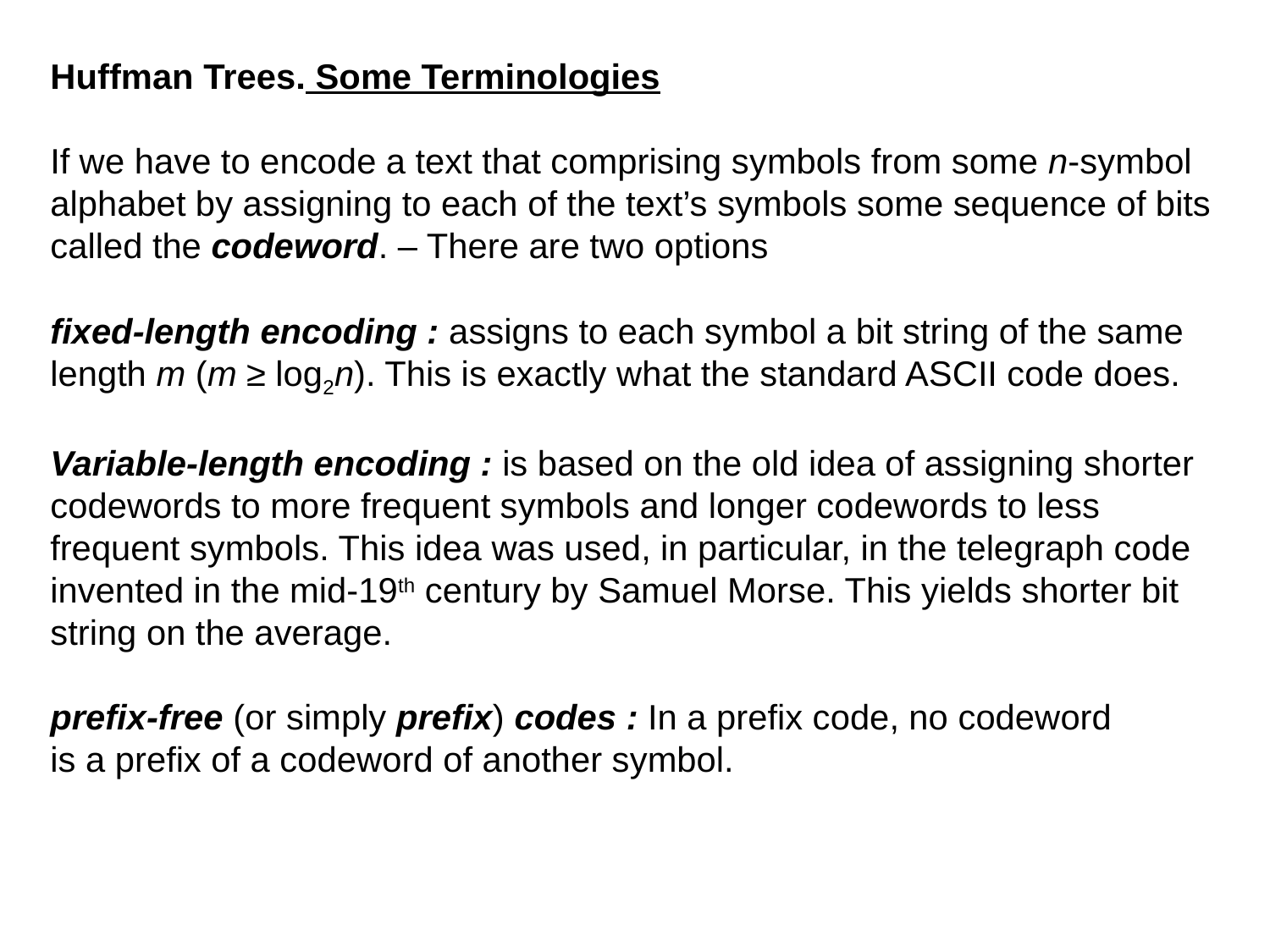

Huffman Trees. Some Terminologies

If we have to encode a text that comprising symbols from some n-symbol alphabet by assigning to each of the text’s symbols some sequence of bits called the codeword. – There are two options

fixed-length encoding : assigns to each symbol a bit string of the same length m (m ≥ log2n). This is exactly what the standard ASCII code does.

Variable-length encoding : is based on the old idea of assigning shorter codewords to more frequent symbols and longer codewords to less frequent symbols. This idea was used, in particular, in the telegraph code invented in the mid-19th century by Samuel Morse. This yields shorter bit string on the average.

prefix-free (or simply prefix) codes : In a prefix code, no codeword
is a prefix of a codeword of another symbol.